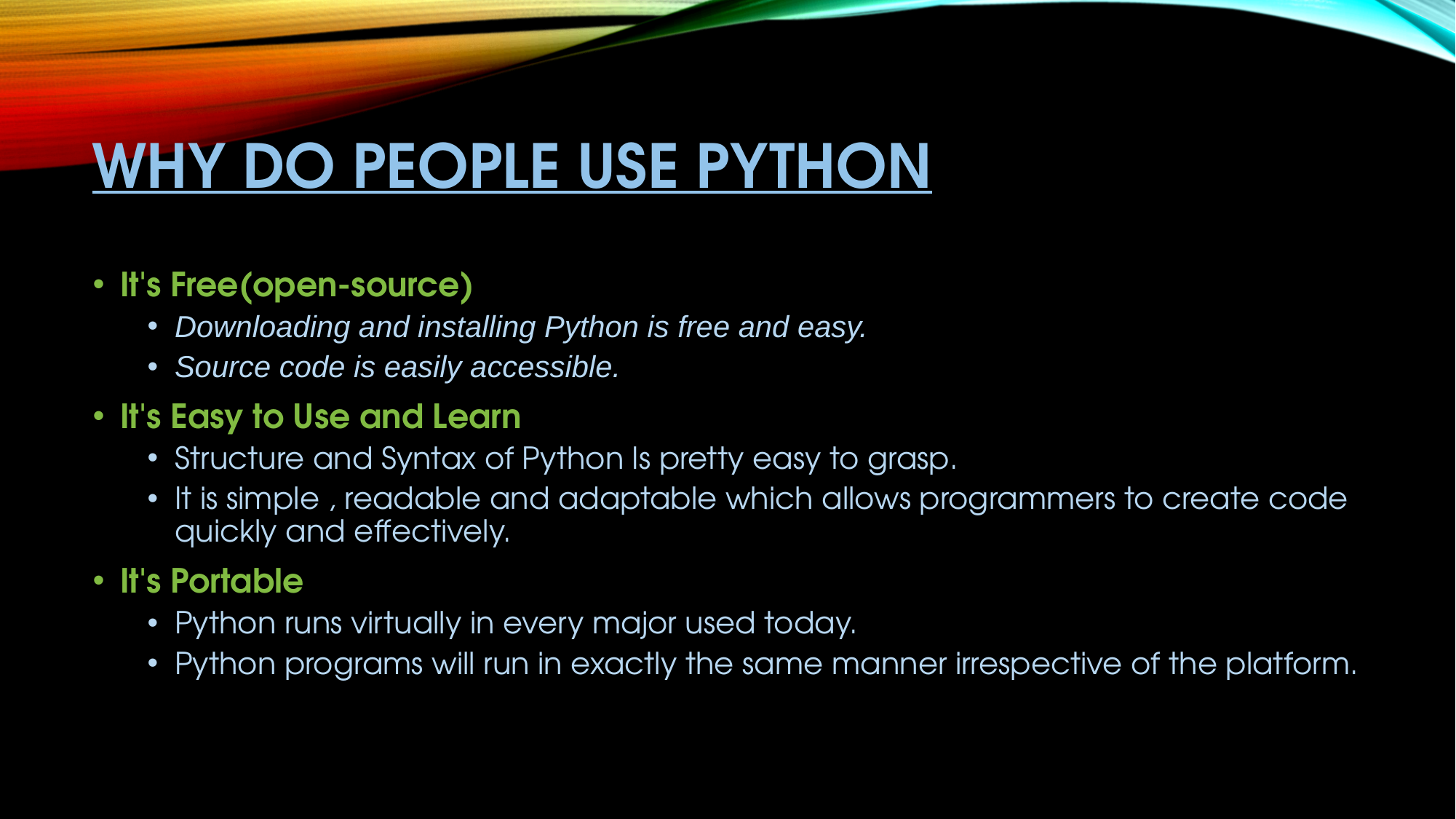

# WHY DO PEOPLE USE PYTHON
It's Free(open-source)
Downloading and installing Python is free and easy.
Source code is easily accessible.
It's Easy to Use and Learn
Structure and Syntax of Python Is pretty easy to grasp.
It is simple , readable and adaptable which allows programmers to create code quickly and effectively.
It's Portable
Python runs virtually in every major used today.
Python programs will run in exactly the same manner irrespective of the platform.